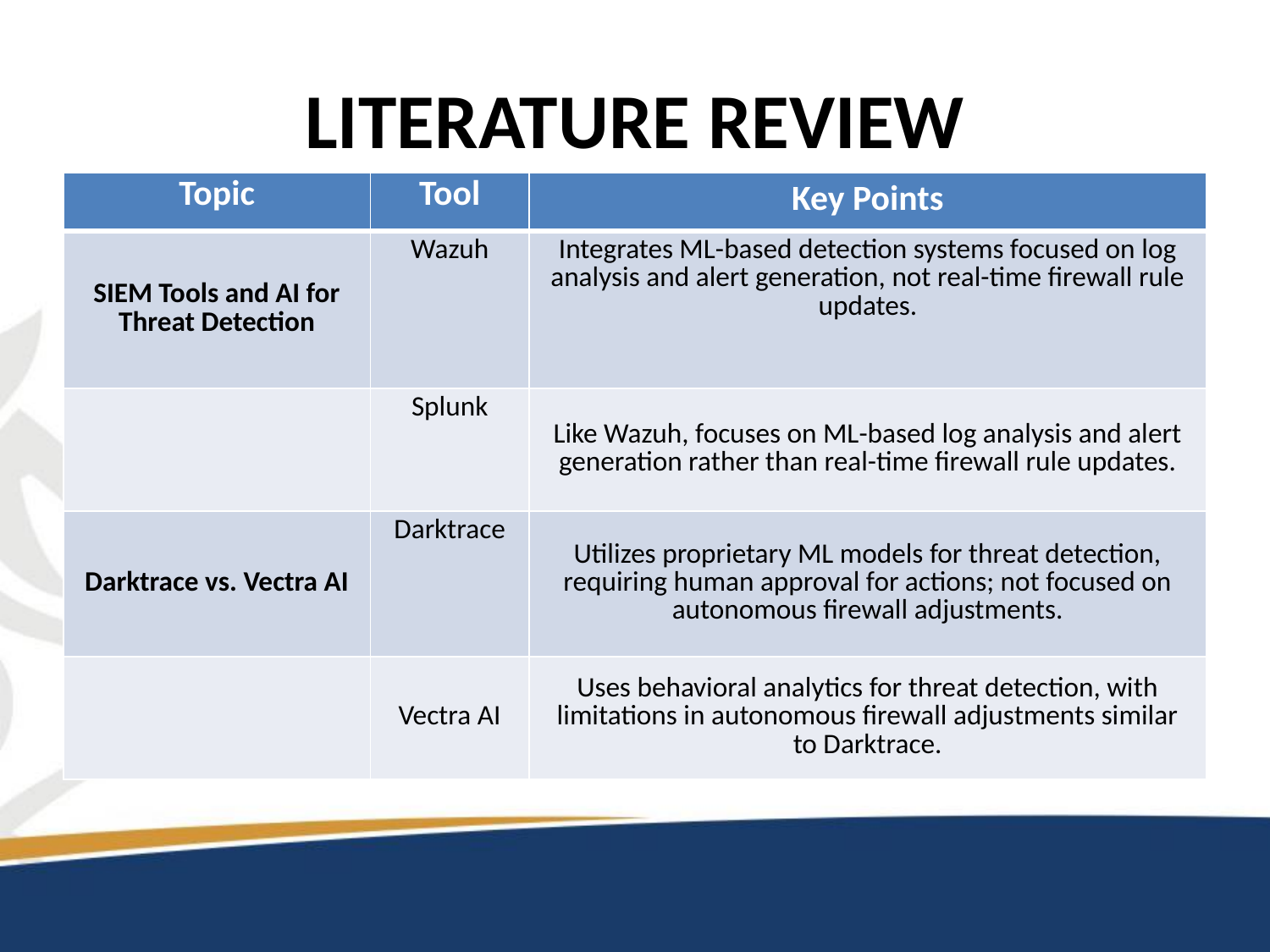

# LITERATURE REVIEW
| Topic | Tool | Key Points |
| --- | --- | --- |
| SIEM Tools and AI for Threat Detection | Wazuh | Integrates ML-based detection systems focused on log analysis and alert generation, not real-time firewall rule updates. |
|  | Splunk | Like Wazuh, focuses on ML-based log analysis and alert generation rather than real-time firewall rule updates. |
| Darktrace vs. Vectra AI | Darktrace | Utilizes proprietary ML models for threat detection, requiring human approval for actions; not focused on autonomous firewall adjustments. |
|  | Vectra AI | Uses behavioral analytics for threat detection, with limitations in autonomous firewall adjustments similar to Darktrace. |